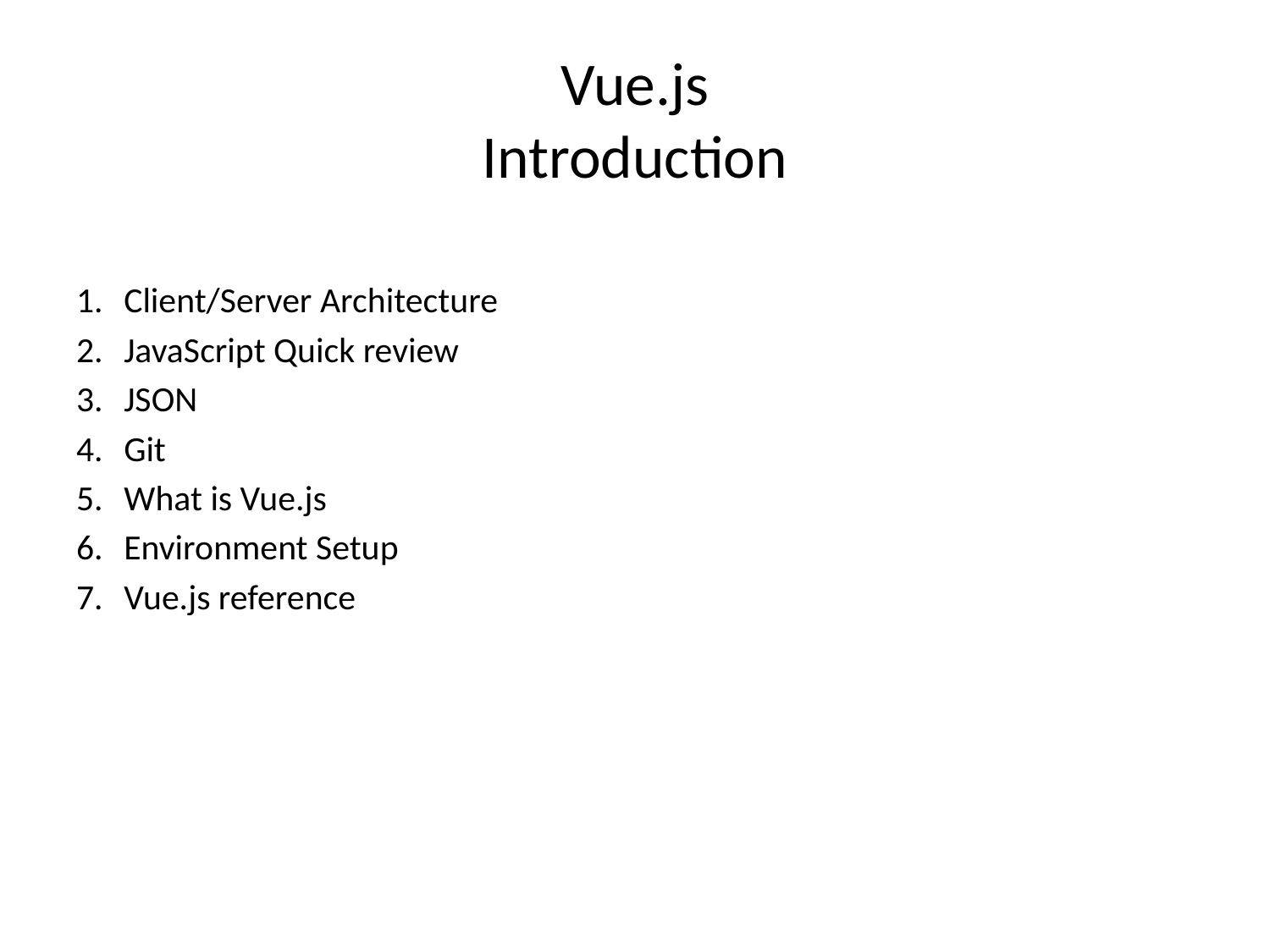

# Vue.js Introduction

Client/Server Architecture
JavaScript Quick review
JSON
Git
What is Vue.js
Environment Setup
Vue.js reference